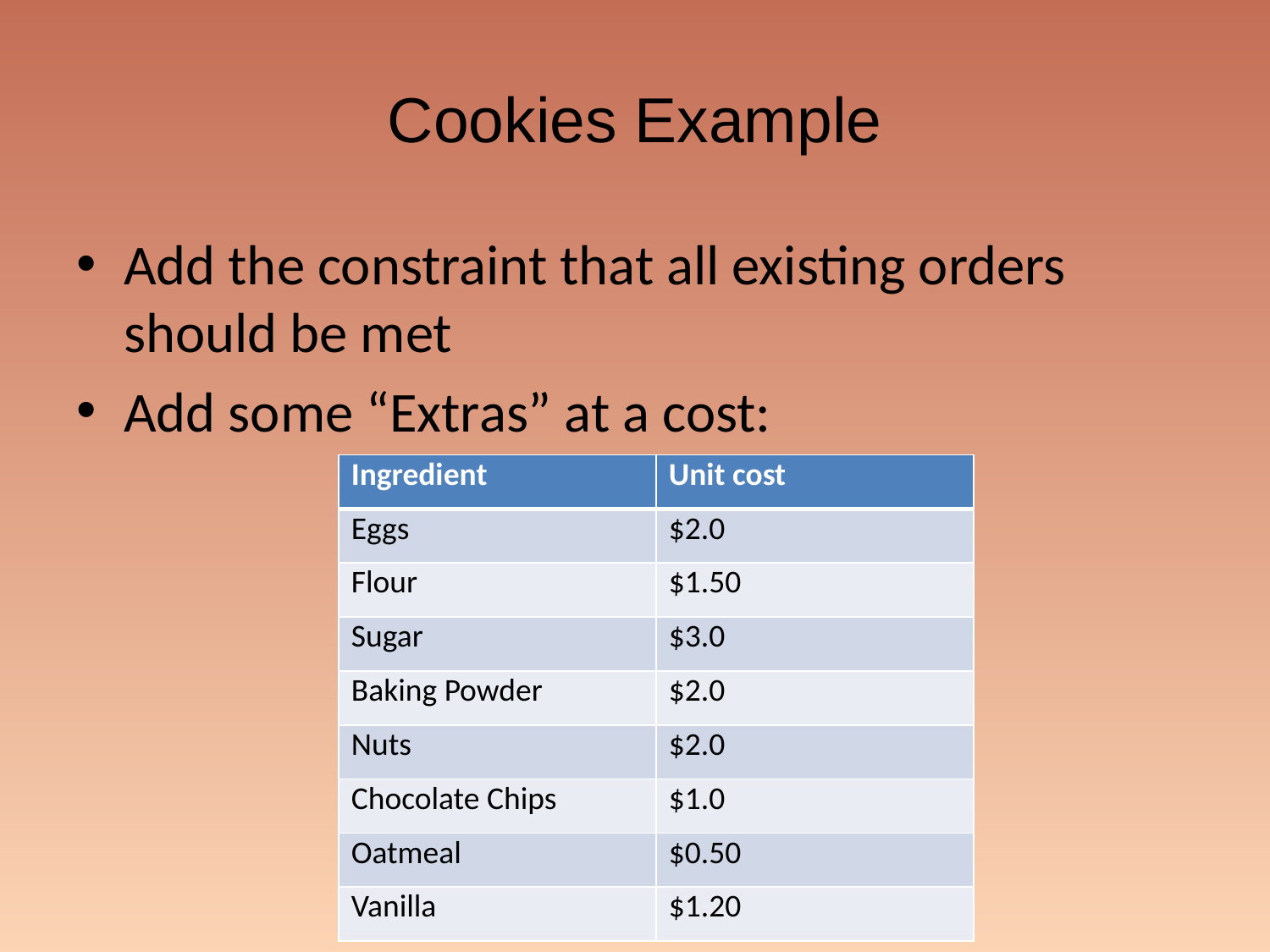

# Cookies Example
Add the constraint that all existing orders should be met
Add some “Extras” at a cost:
| Ingredient | Unit cost |
| --- | --- |
| Eggs | $2.0 |
| Flour | $1.50 |
| Sugar | $3.0 |
| Baking Powder | $2.0 |
| Nuts | $2.0 |
| Chocolate Chips | $1.0 |
| Oatmeal | $0.50 |
| Vanilla | $1.20 |